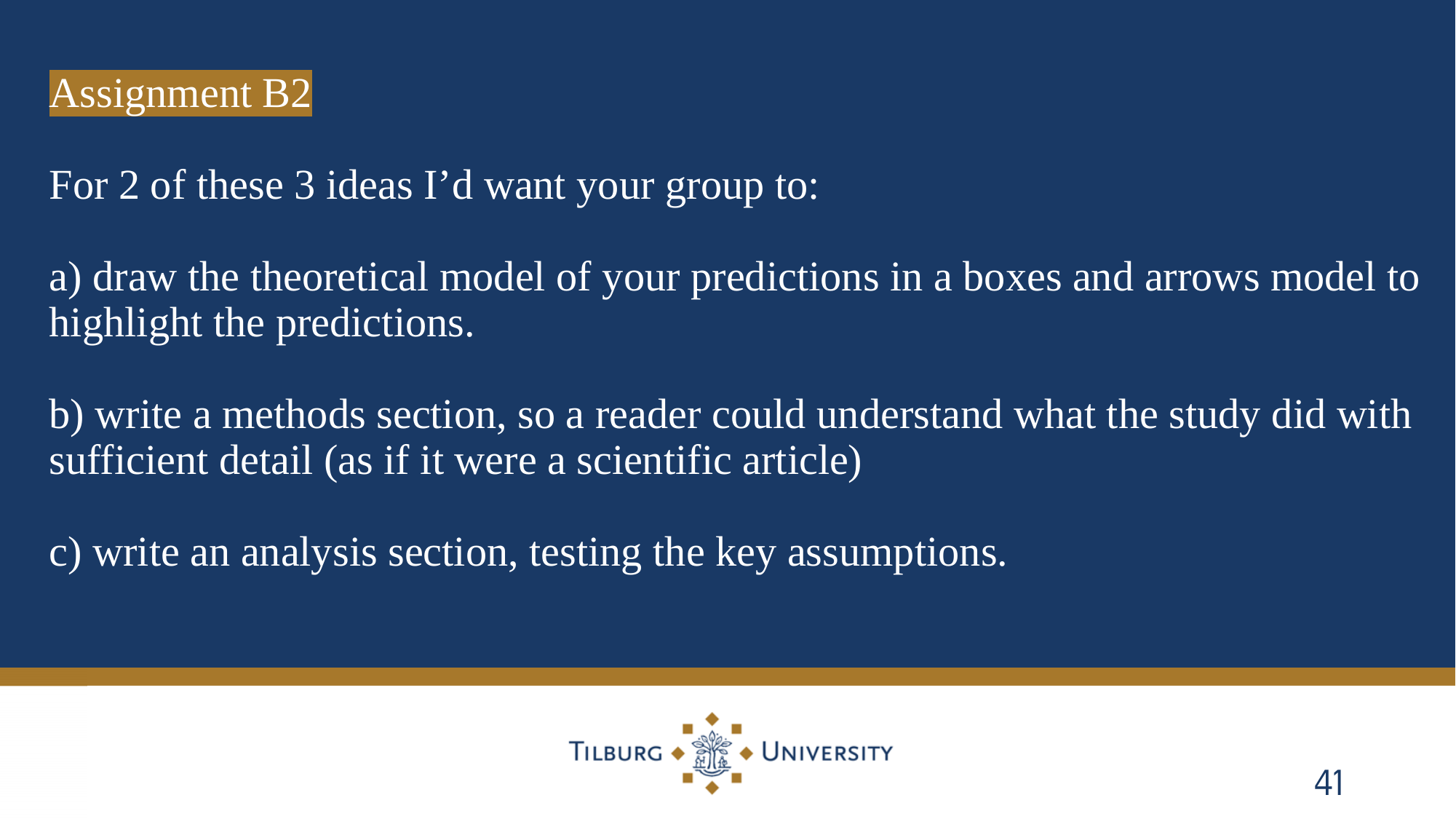

# Assignment B2 For 2 of these 3 ideas I’d want your group to: a) draw the theoretical model of your predictions in a boxes and arrows model to highlight the predictions. b) write a methods section, so a reader could understand what the study did with sufficient detail (as if it were a scientific article) c) write an analysis section, testing the key assumptions.
41